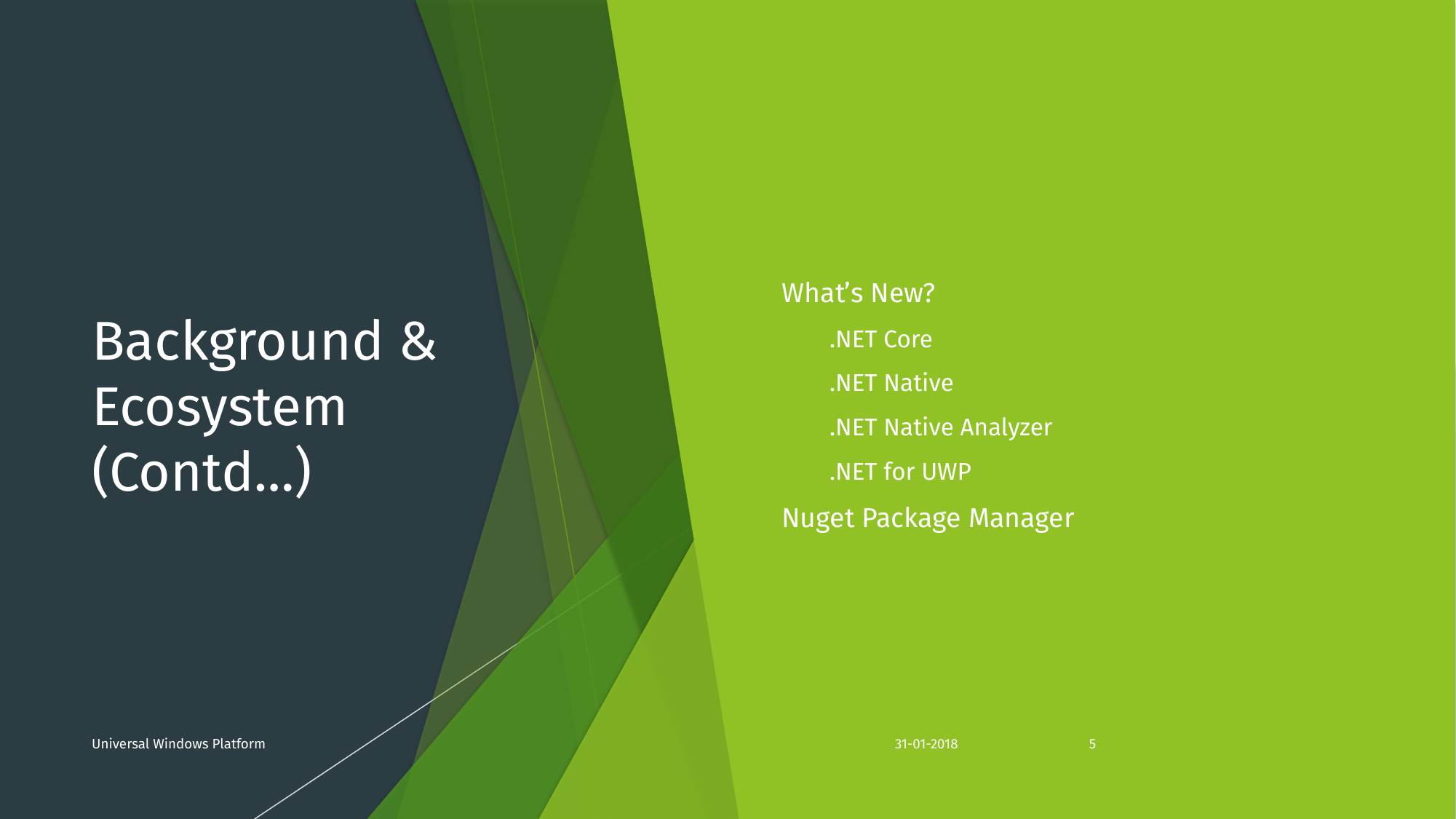

# Background & Ecosystem (Contd…)
What’s New?
.NET Core
.NET Native
.NET Native Analyzer
.NET for UWP
Nuget Package Manager

Universal Windows Platform
31-01-2018
5